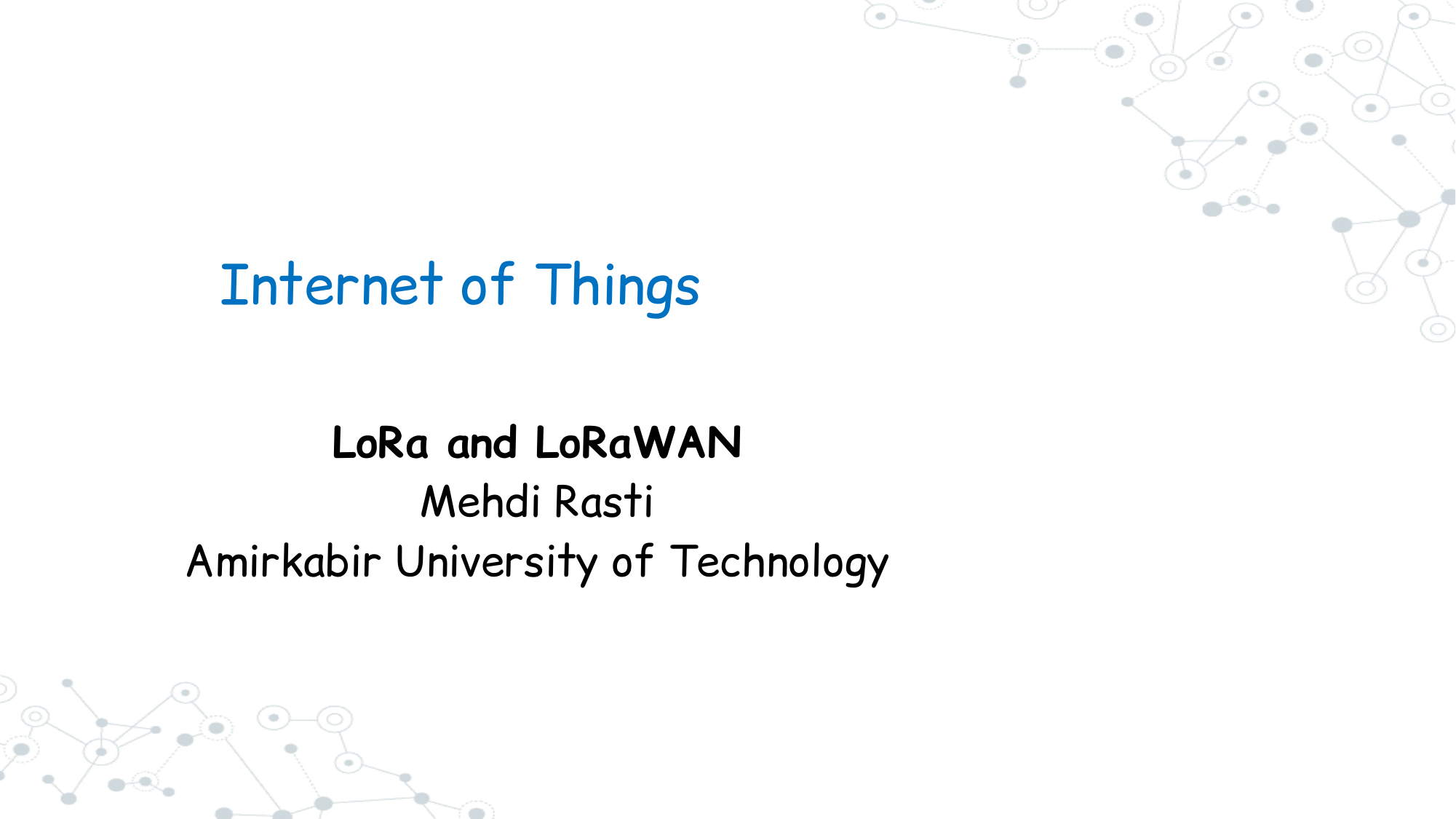

# Internet of Things
LoRa and LoRaWAN
Mehdi Rasti
Amirkabir University of Technology